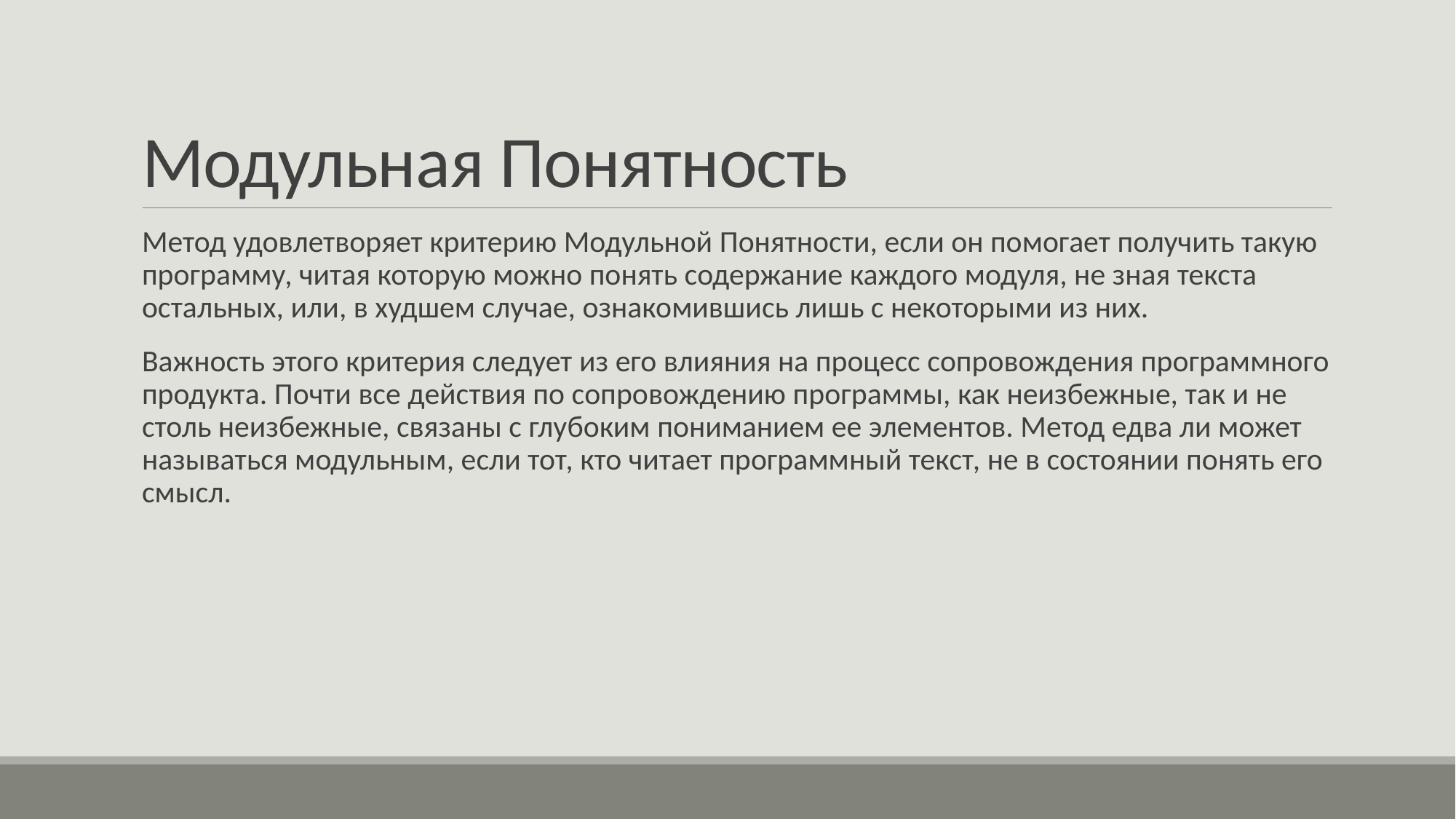

# Модульная Понятность
Метод удовлетворяет критерию Модульной Понятности, если он помогает получить такую программу, читая которую можно понять содержание каждого модуля, не зная текста остальных, или, в худшем случае, ознакомившись лишь с некоторыми из них.
Важность этого критерия следует из его влияния на процесс сопровождения программного продукта. Почти все действия по сопровождению программы, как неизбежные, так и не столь неизбежные, связаны с глубоким пониманием ее элементов. Метод едва ли может называться модульным, если тот, кто читает программный текст, не в состоянии понять его смысл.